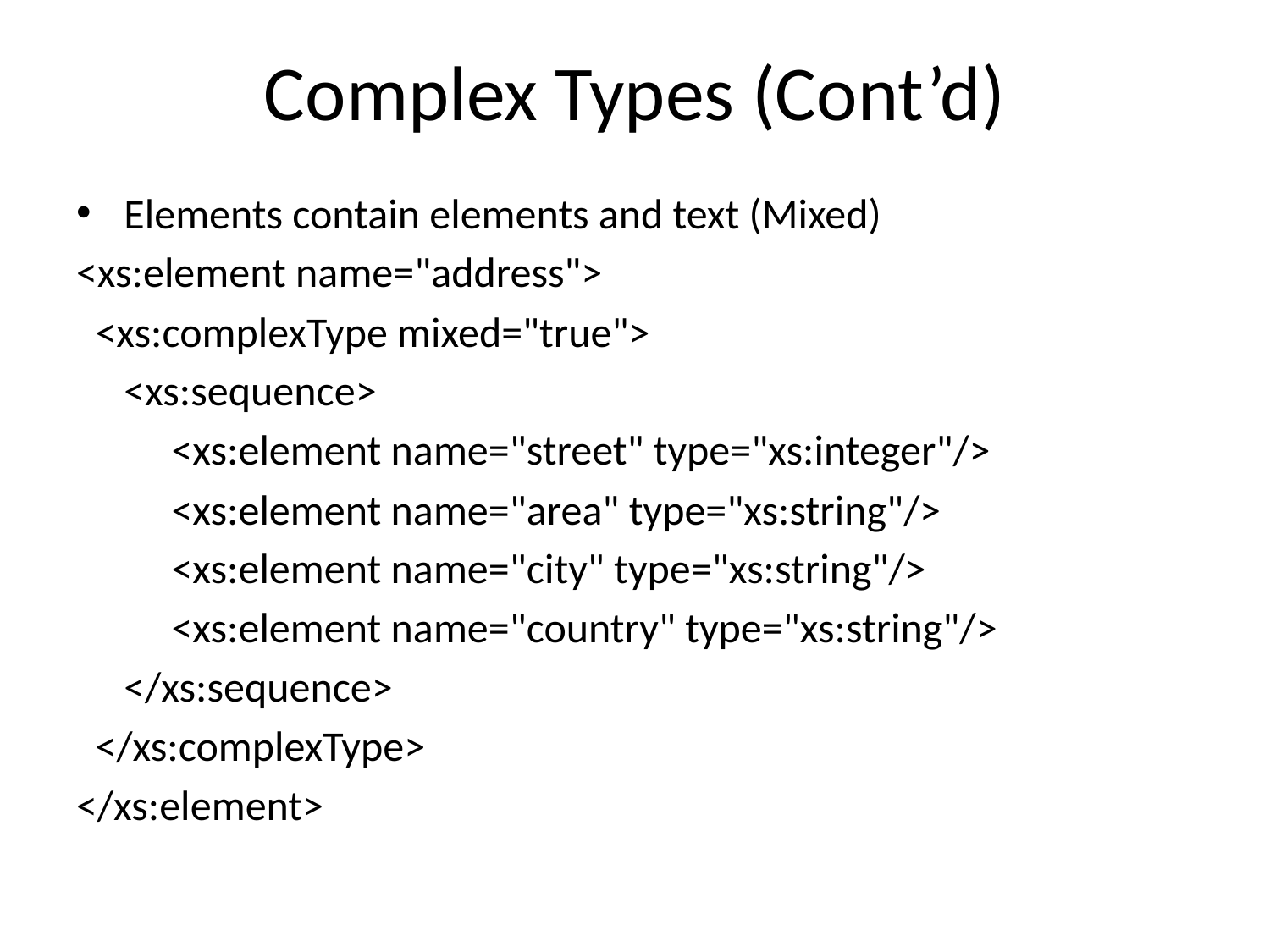

# Complex Types (Cont’d)
Elements contain elements and text (Mixed)
<xs:element name="address">
  <xs:complexType mixed="true">
     <xs:sequence>
          <xs:element name="street" type="xs:integer"/>
          <xs:element name="area" type="xs:string"/>
          <xs:element name="city" type="xs:string"/>
          <xs:element name="country" type="xs:string"/>
     </xs:sequence>
  </xs:complexType>
</xs:element>